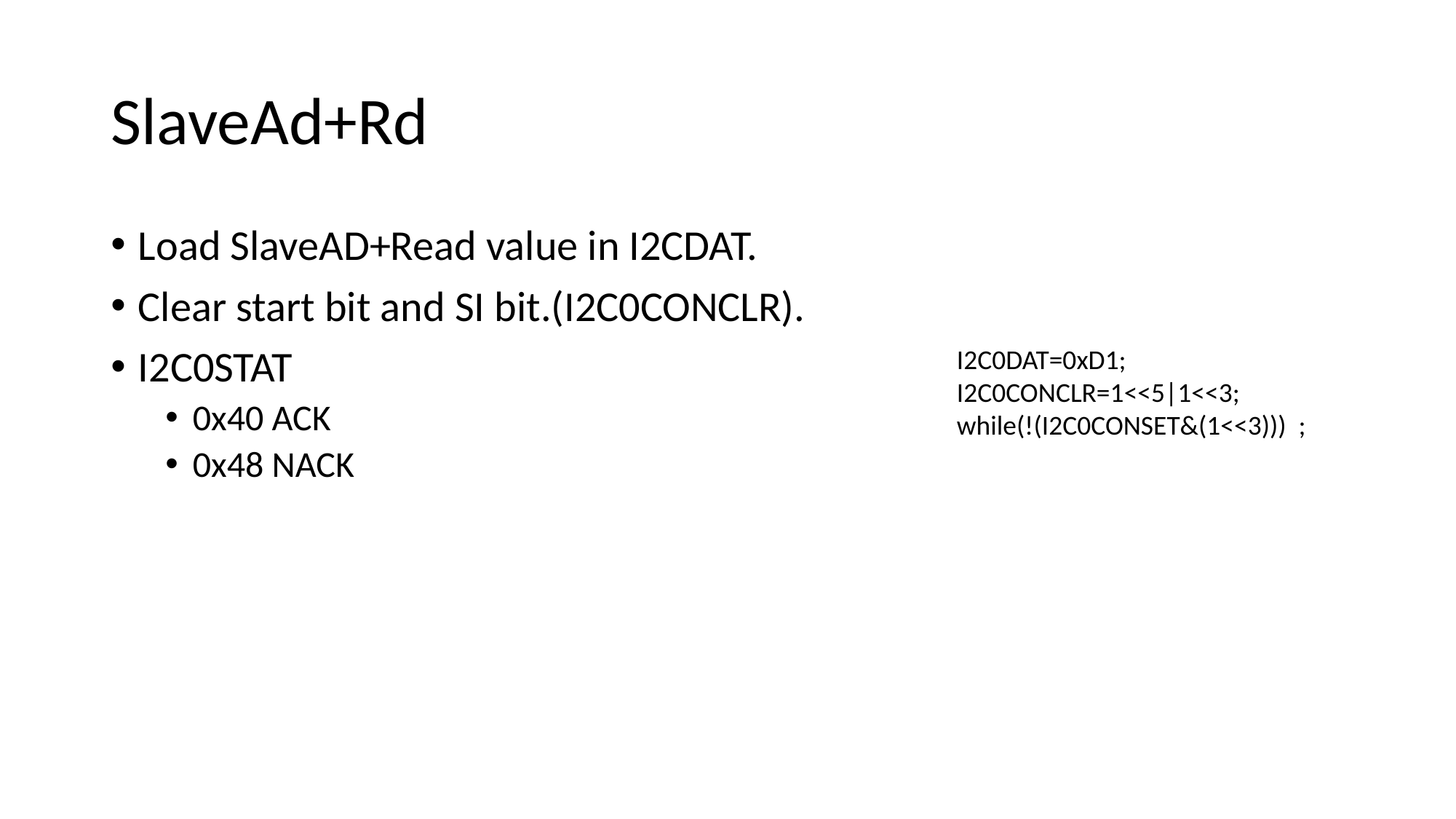

# SlaveAd+Rd
Load SlaveAD+Read value in I2CDAT.
Clear start bit and SI bit.(I2C0CONCLR).
I2C0STAT
0x40 ACK
0x48 NACK

	 I2C0DAT=0xD1;
	 I2C0CONCLR=1<<5|1<<3;
	 while(!(I2C0CONSET&(1<<3)))  ;